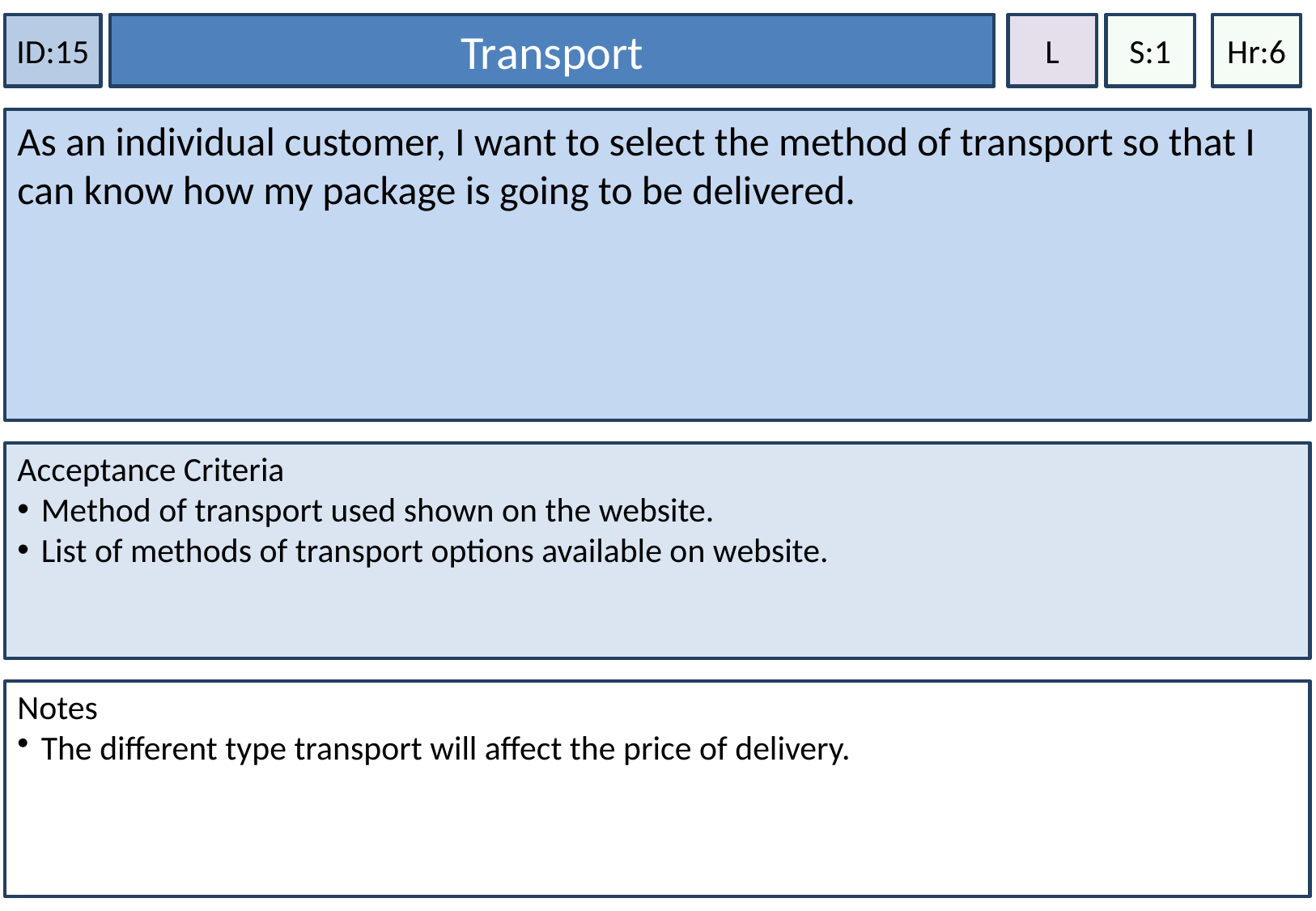

Transport
Hr:6
ID:15
L
S:1
As an individual customer, I want to select the method of transport so that I can know how my package is going to be delivered.
Acceptance Criteria
Method of transport used shown on the website.
List of methods of transport options available on website.

Notes
The different type transport will affect the price of delivery.